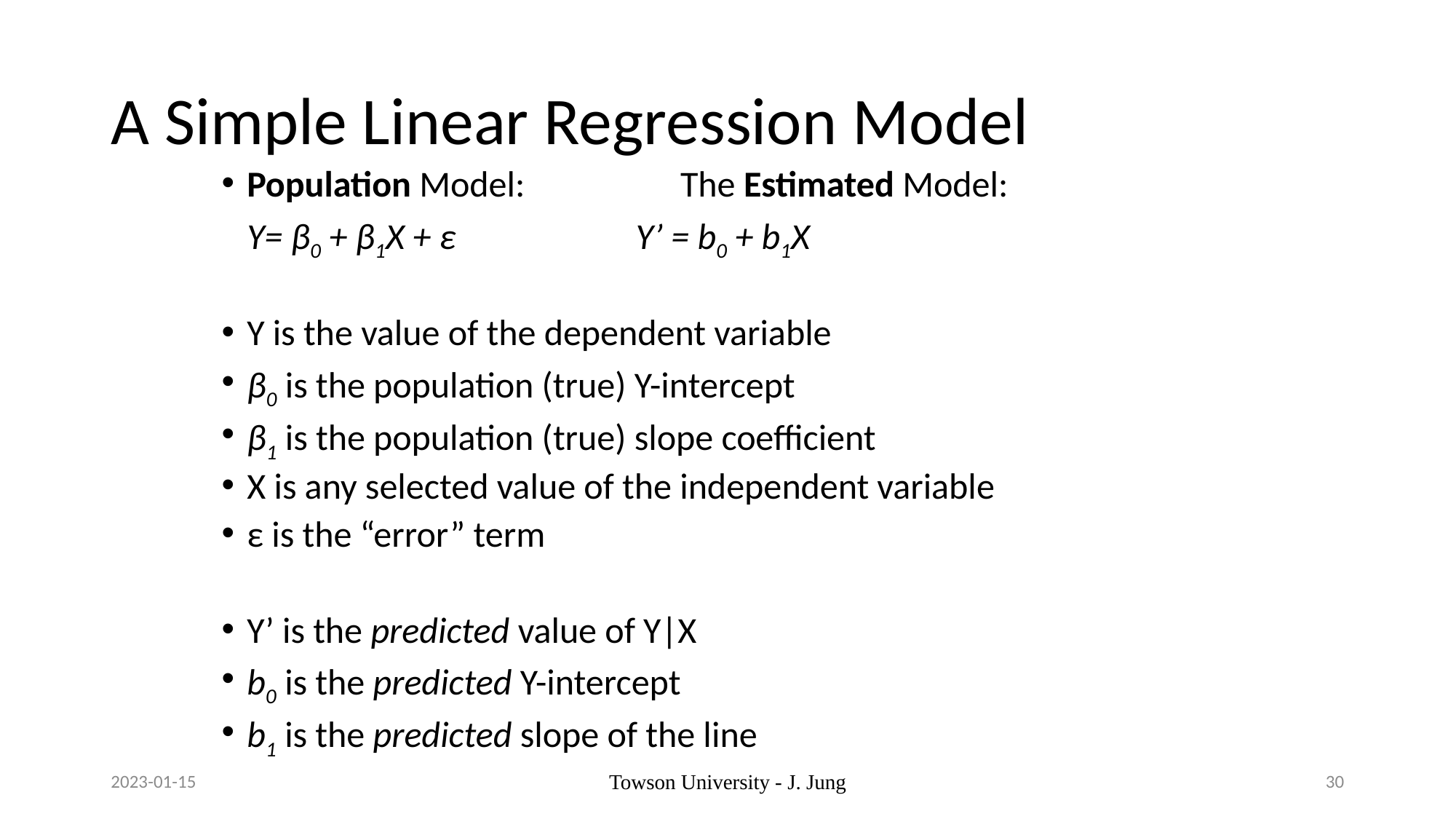

# A Simple Linear Regression Model
Population Model:                   The Estimated Model:
		Y= β0 + β1X + ε                      Y’ = b0 + b1X

Y is the value of the dependent variable
β0 is the population (true) Y-intercept
β1 is the population (true) slope coefficient
X is any selected value of the independent variable
ε is the “error” term

Y’ is the predicted value of Y|X
b0 is the predicted Y-intercept
b1 is the predicted slope of the line
2023-01-15
Towson University - J. Jung
30